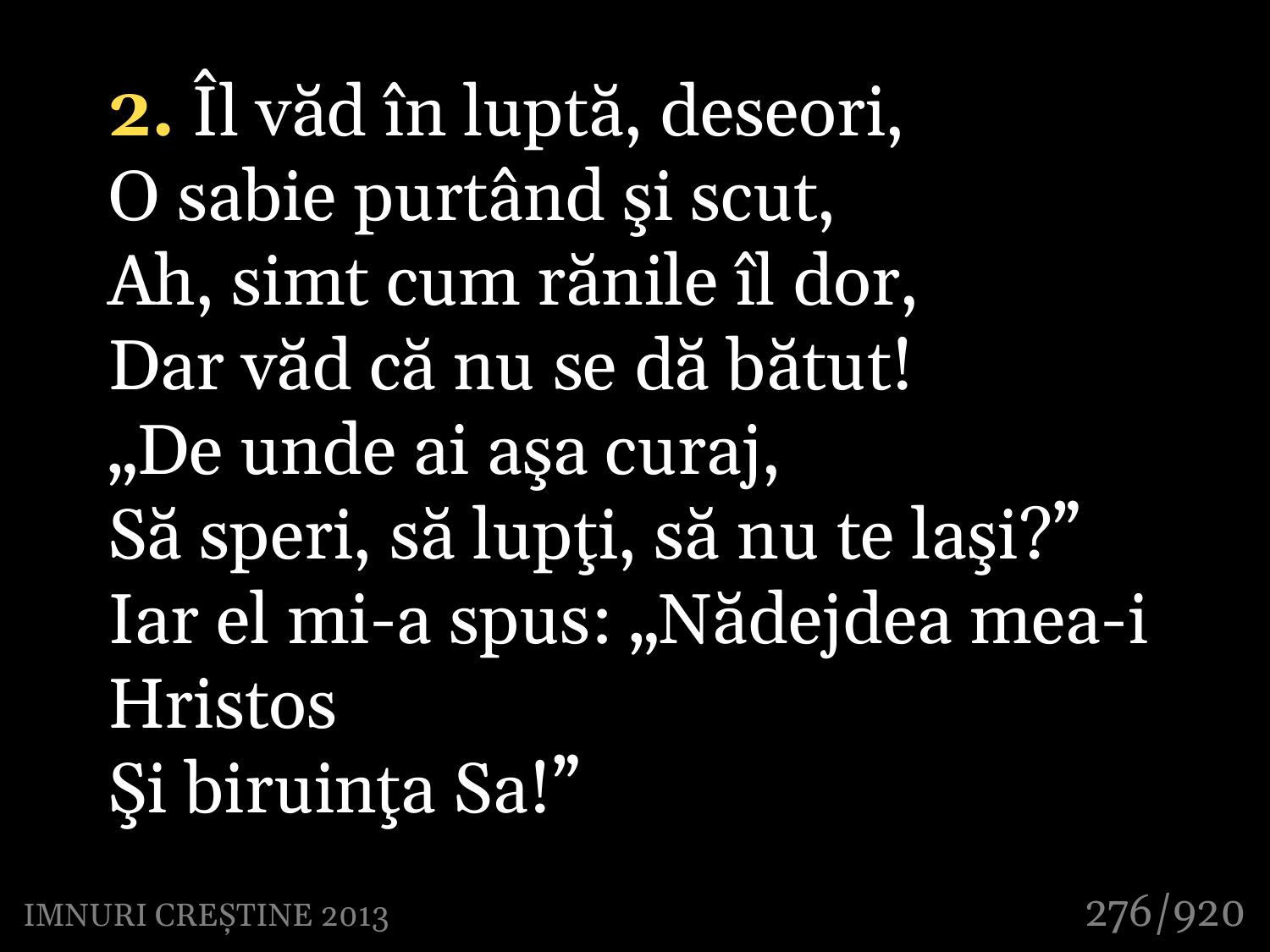

2. Îl văd în luptă, deseori,
O sabie purtând şi scut,
Ah, simt cum rănile îl dor,
Dar văd că nu se dă bătut!
„De unde ai aşa curaj,
Să speri, să lupţi, să nu te laşi?”
Iar el mi-a spus: „Nădejdea mea-i Hristos
Şi biruinţa Sa!”
276/920
IMNURI CREȘTINE 2013